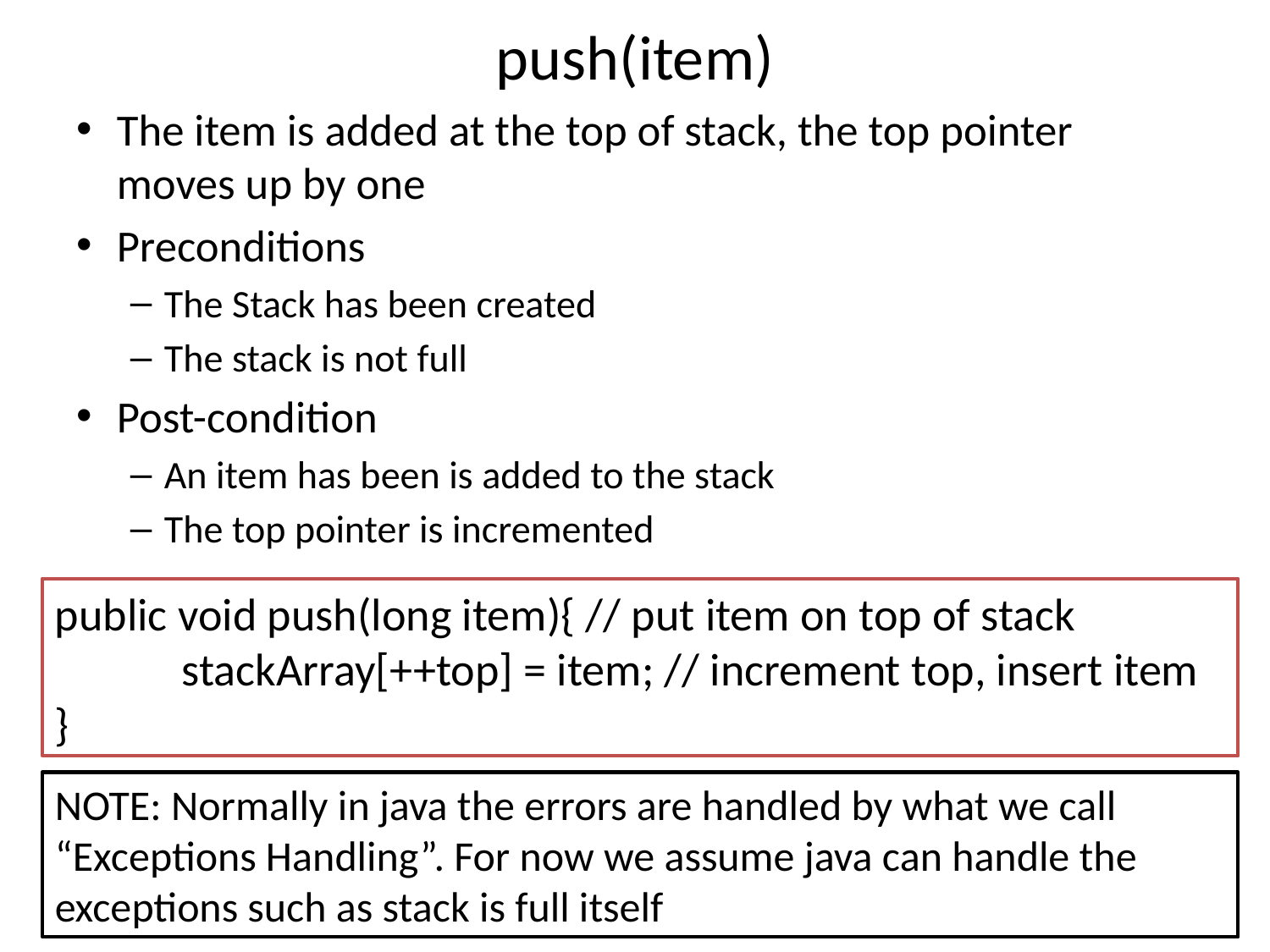

# push(item)
The item is added at the top of stack, the top pointer moves up by one
Preconditions
The Stack has been created
The stack is not full
Post-condition
An item has been is added to the stack
The top pointer is incremented
public void push(long item){ // put item on top of stack
	stackArray[++top] = item; // increment top, insert item
}
NOTE: Normally in java the errors are handled by what we call “Exceptions Handling”. For now we assume java can handle the exceptions such as stack is full itself